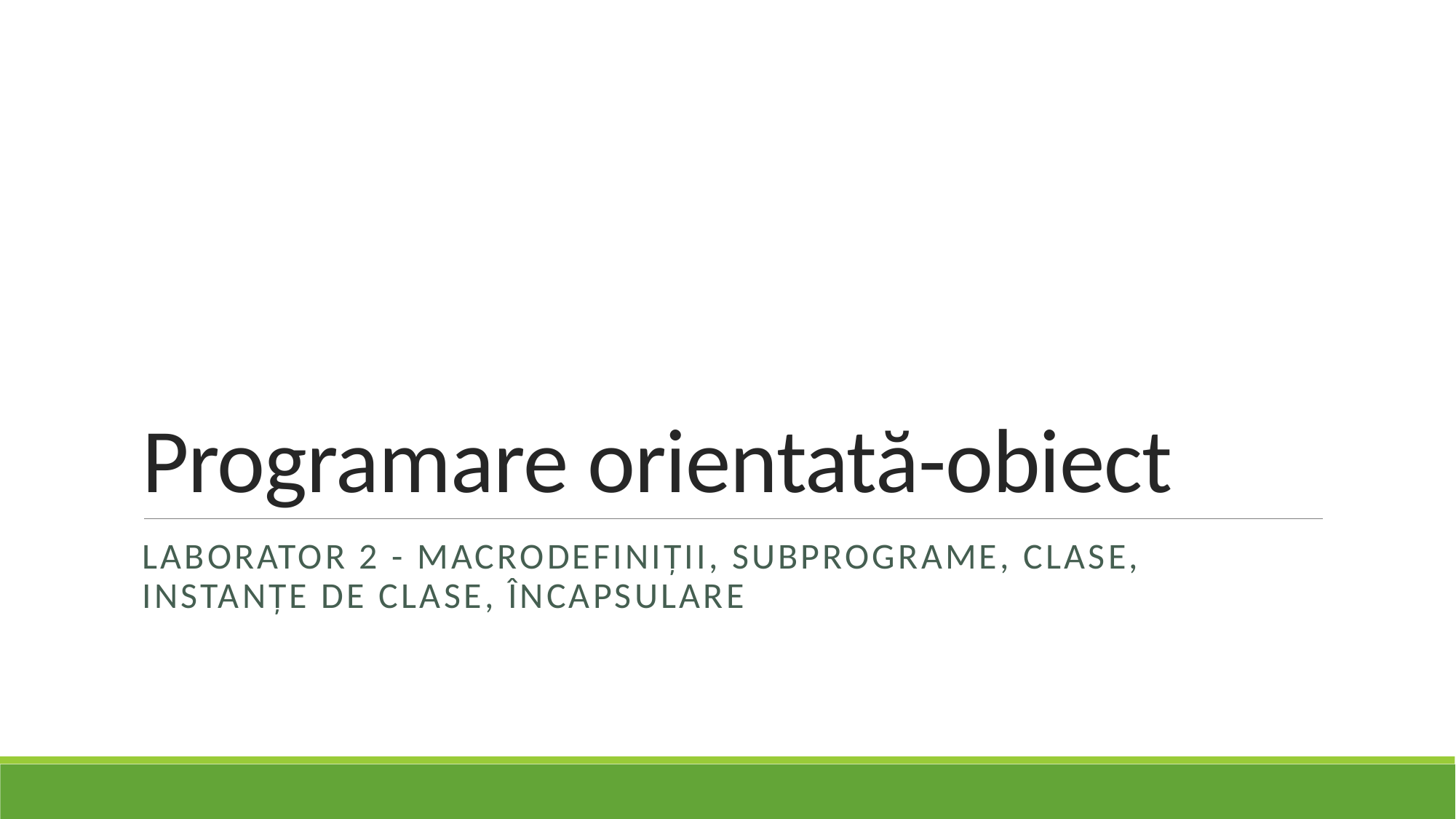

# Programare orientată-obiect
LABORATOR 2 - MACRODEFINIȚII, SUBPROGRAME, CLASE, INSTANȚE DE CLASE, ÎNCAPSULARE